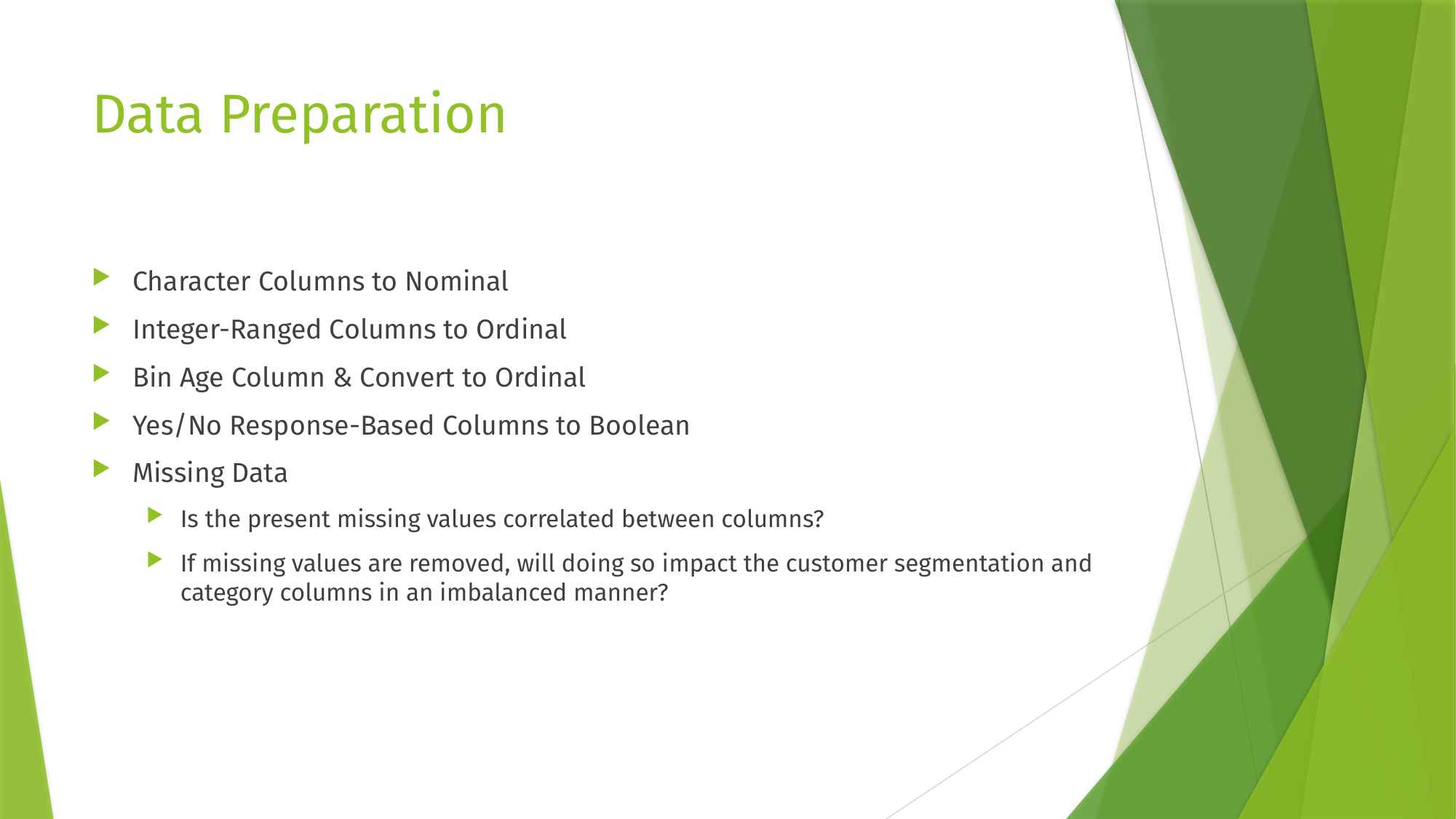

# Data Preparation
Character Columns to Nominal
Integer-Ranged Columns to Ordinal
Bin Age Column & Convert to Ordinal
Yes/No Response-Based Columns to Boolean
Missing Data
Is the present missing values correlated between columns?
If missing values are removed, will doing so impact the customer segmentation and category columns in an imbalanced manner?